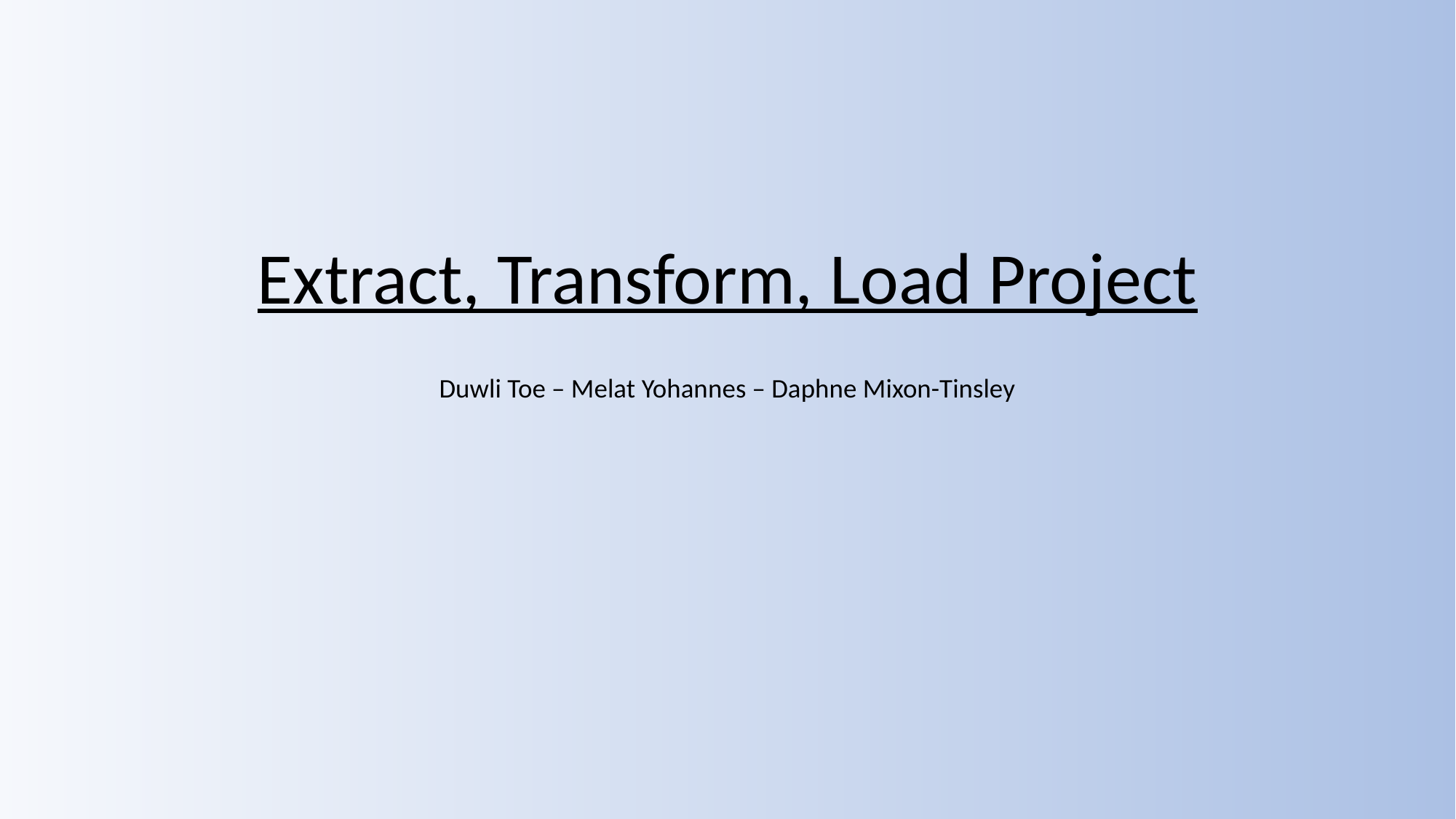

# Extract, Transform, Load Project

Duwli Toe – Melat Yohannes – Daphne Mixon-Tinsley